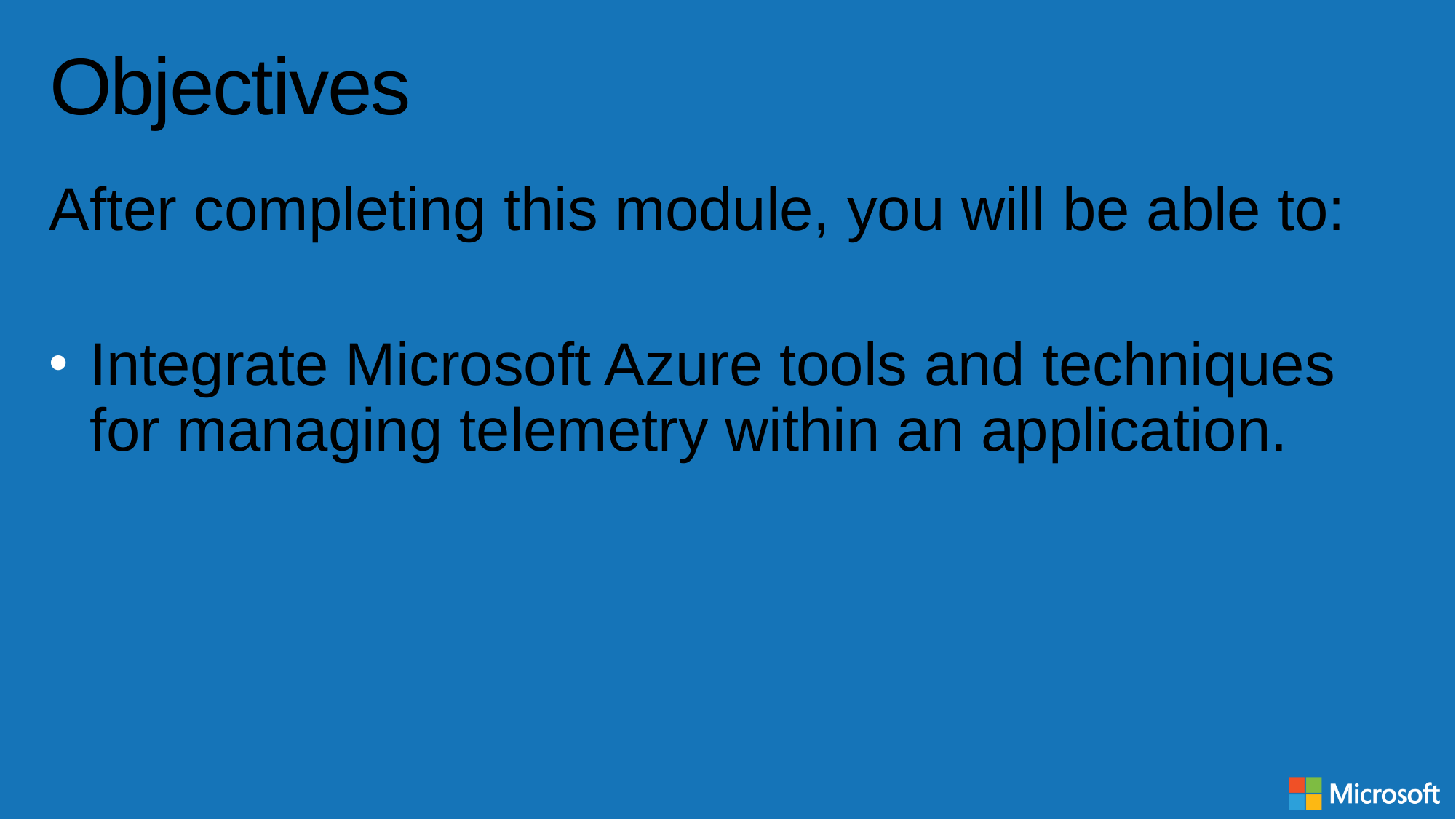

# Objectives
After completing this module, you will be able to:

Integrate Microsoft Azure tools and techniques for managing telemetry within an application.